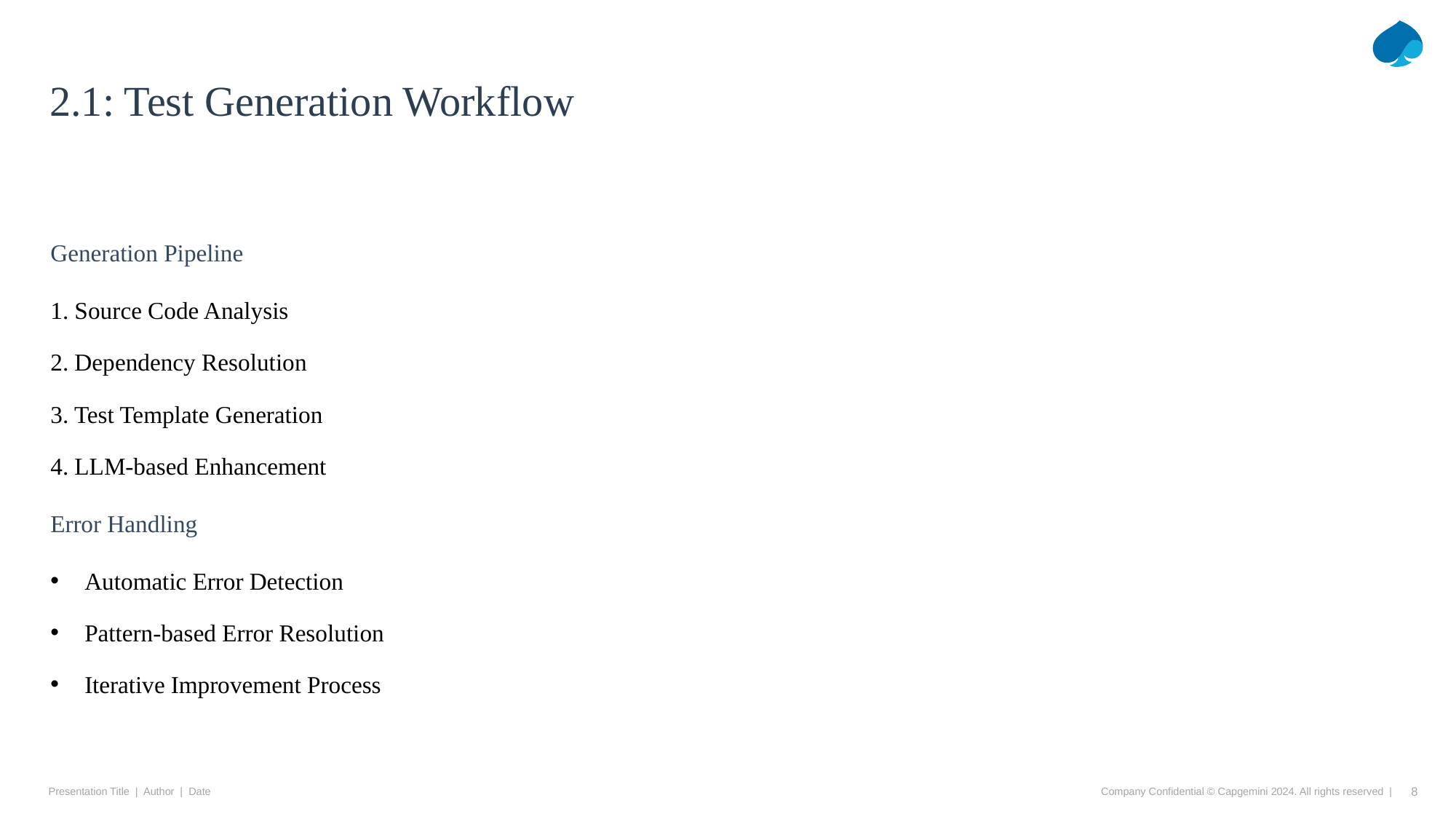

# 2.1: Test Generation Workflow
Generation Pipeline
1. Source Code Analysis
2. Dependency Resolution
3. Test Template Generation
4. LLM-based Enhancement
Error Handling
Automatic Error Detection
Pattern-based Error Resolution
Iterative Improvement Process